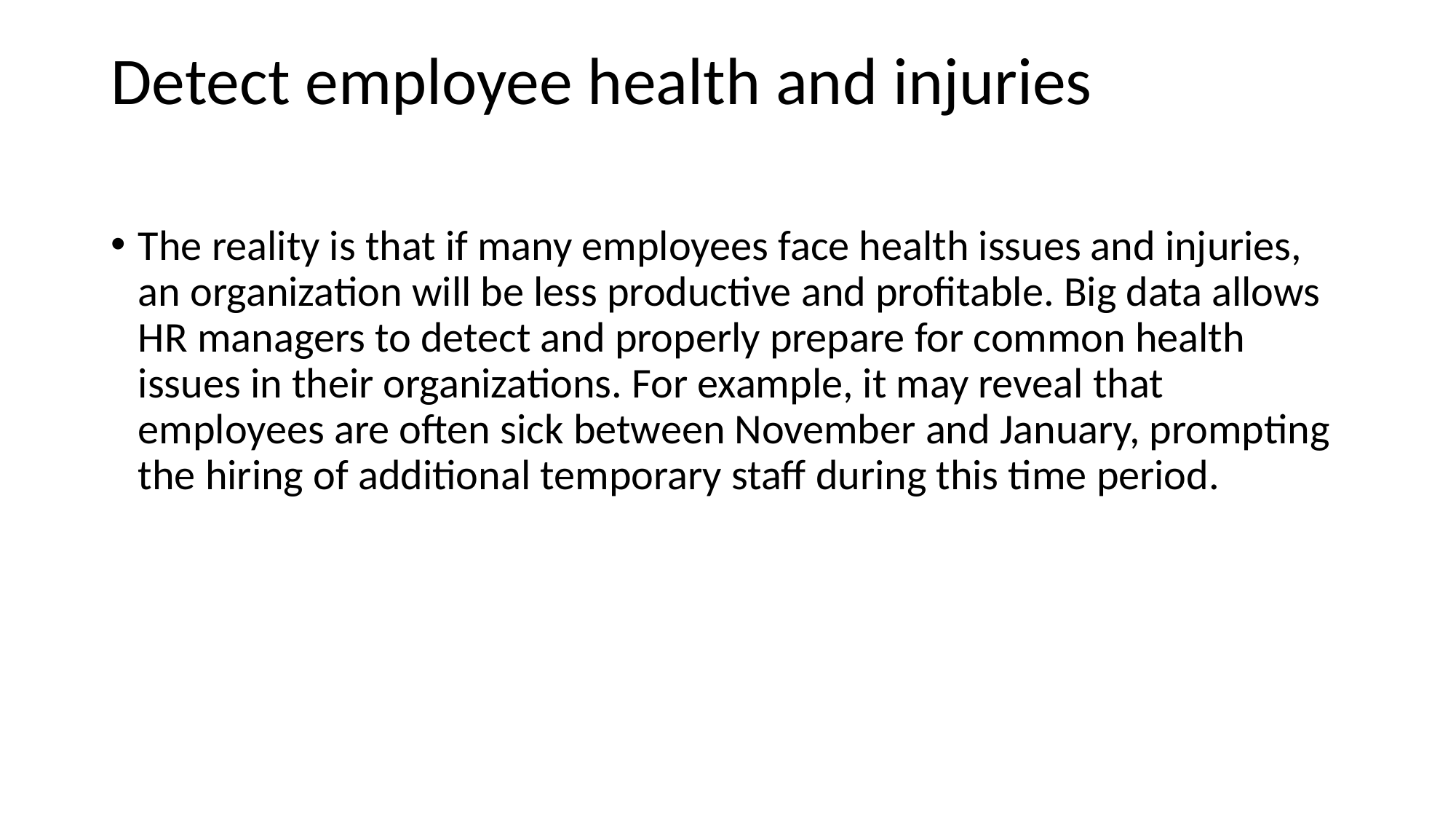

# Detect employee health and injuries
The reality is that if many employees face health issues and injuries, an organization will be less productive and profitable. Big data allows HR managers to detect and properly prepare for common health issues in their organizations. For example, it may reveal that employees are often sick between November and January, prompting the hiring of additional temporary staff during this time period.